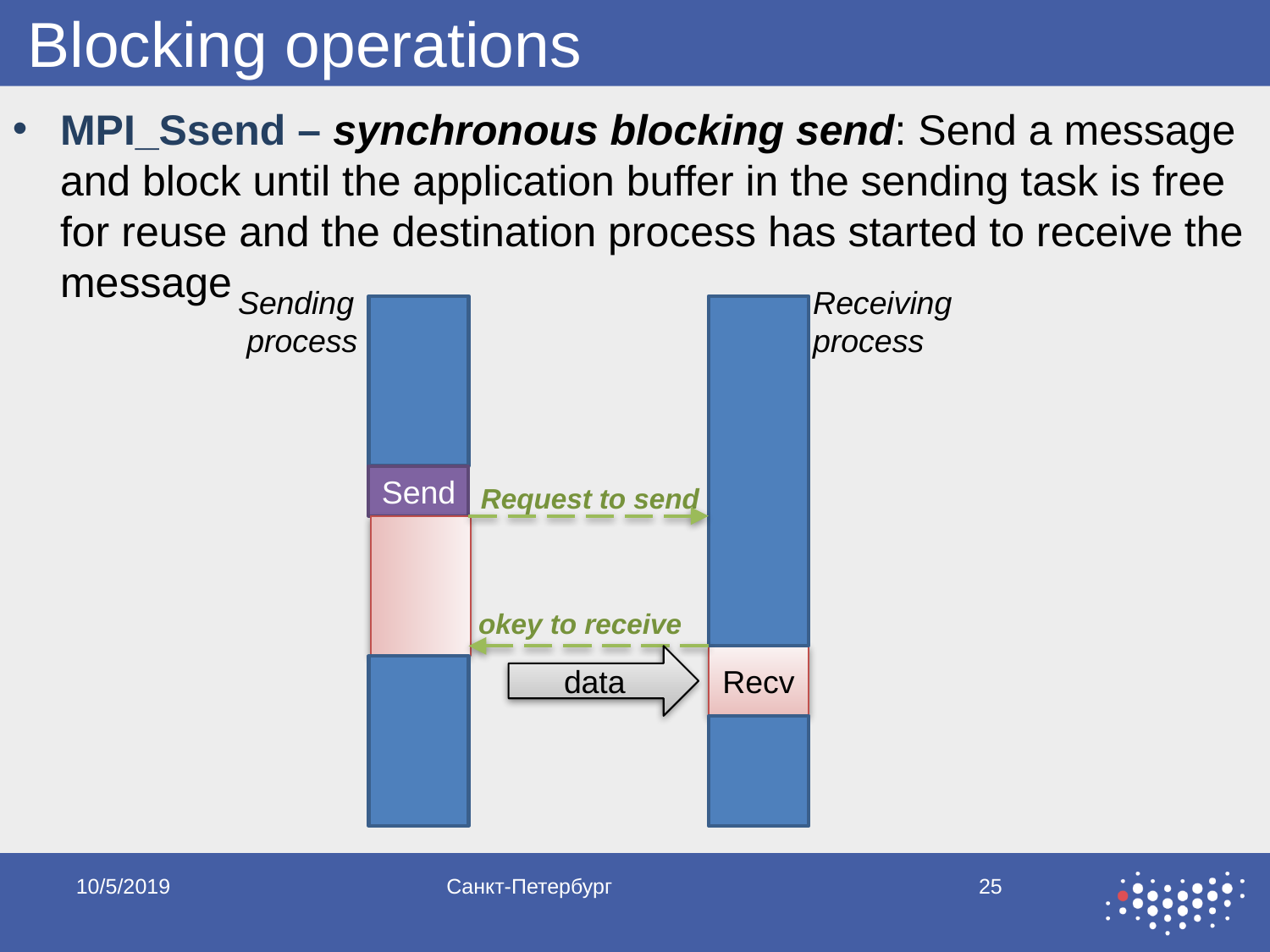

# Blocking operations
MPI_Ssend – synchronous blocking send: Send a message and block until the application buffer in the sending task is free for reuse and the destination process has started to receive the message

Sending
 process
Receiving
process
Recv

Send
Request to send

okey to receive
data

10/5/2019
Санкт-Петербург
25